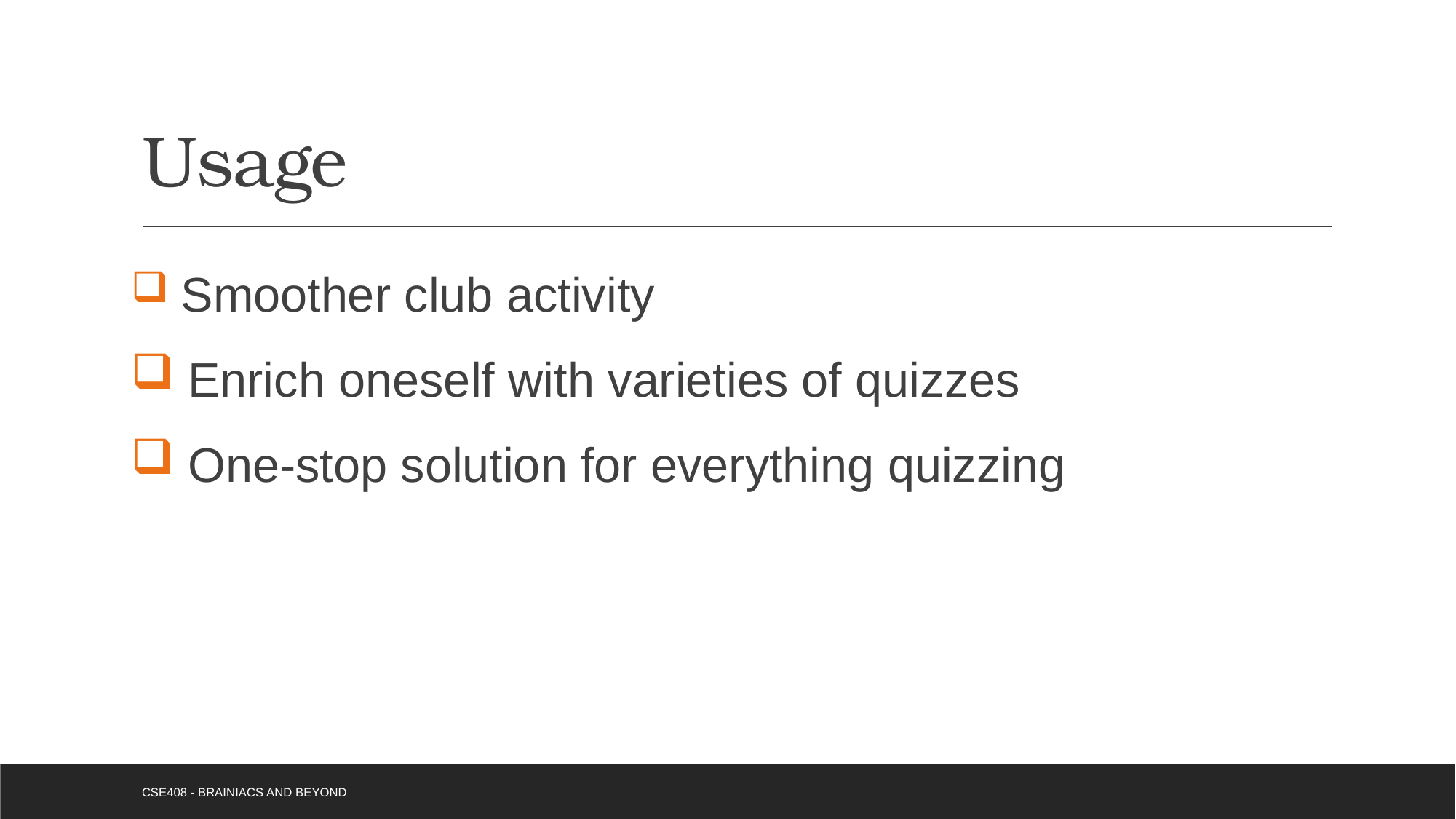

# Usage
 Smoother club activity
 Enrich oneself with varieties of quizzes
 One-stop solution for everything quizzing

CSE408 - Brainiacs and Beyond